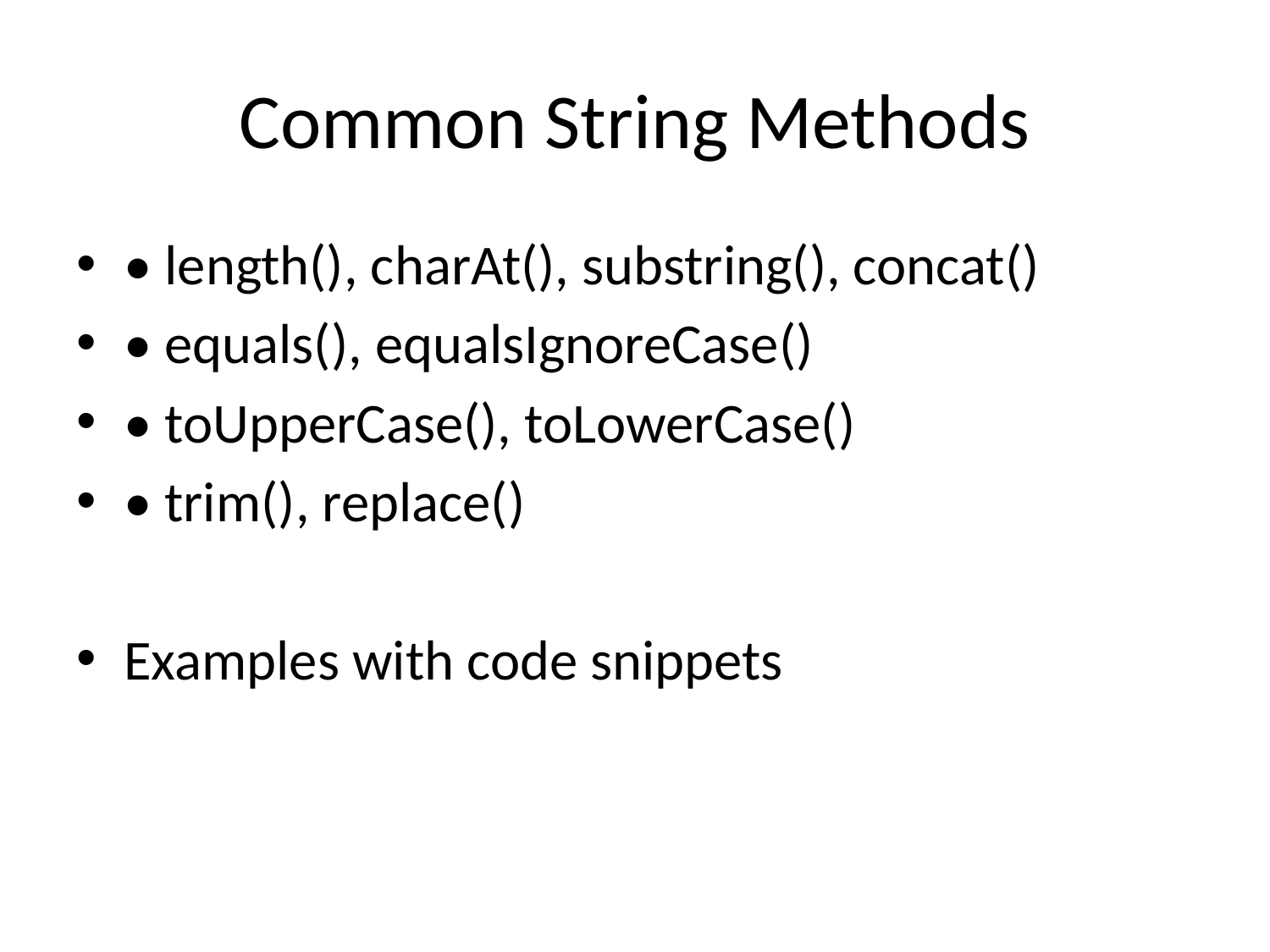

# Common String Methods
• length(), charAt(), substring(), concat()
• equals(), equalsIgnoreCase()
• toUpperCase(), toLowerCase()
• trim(), replace()

Examples with code snippets